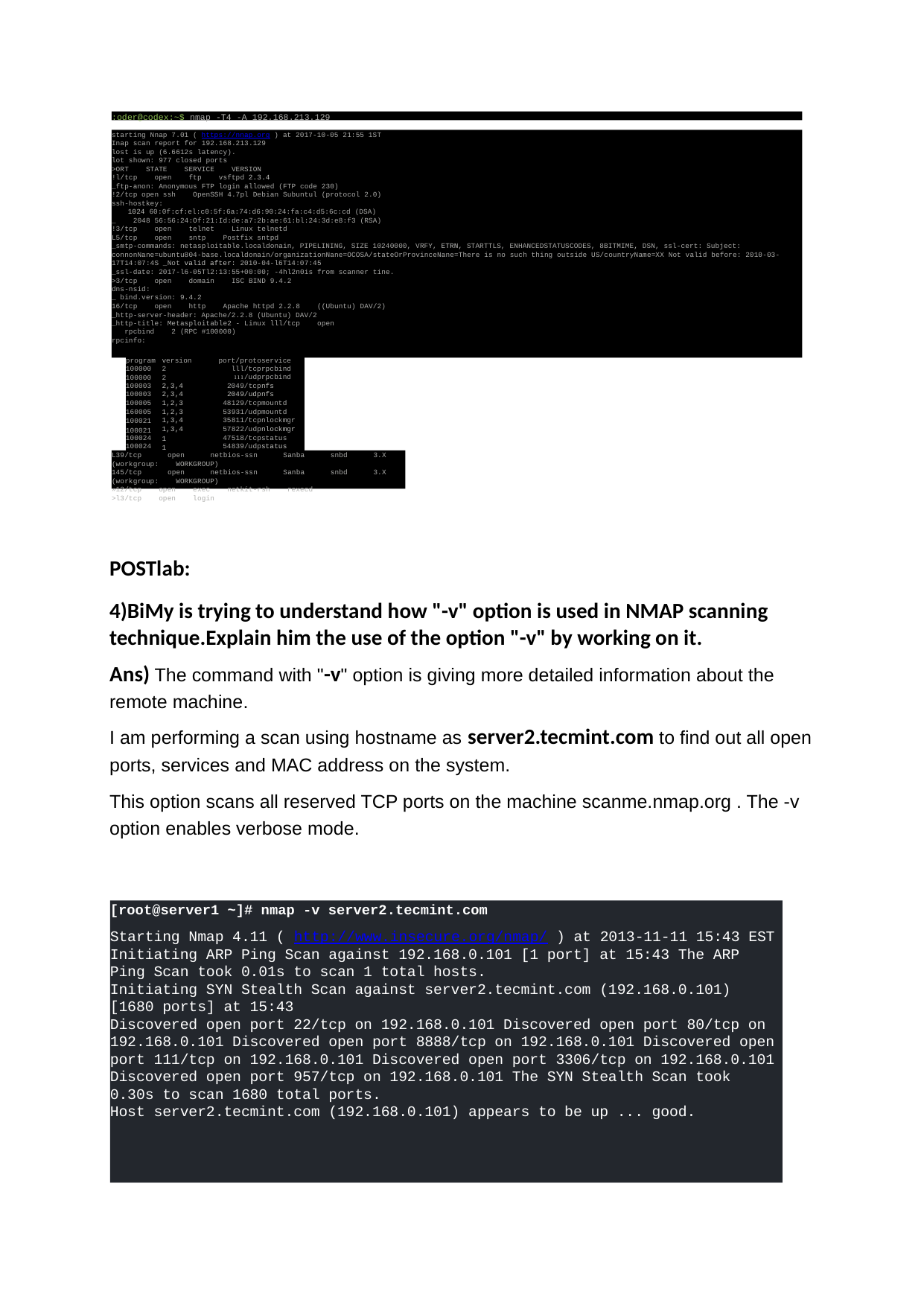

:oder@codex:~$ nmap -T4 -A 192.168.213.129
starting Nnap 7.01 ( https://nnap.org ) at 2017-10-05 21:55 1ST
Inap scan report for 192.168.213.129
lost is up (6.6612s latency).
lot shown: 977 closed ports
>ORT    STATE    SERVICE    VERSION
!l/tcp    open    ftp    vsftpd 2.3.4
_ftp-anon: Anonymous FTP login allowed (FTP code 230)
!2/tcp open ssh    OpenSSH 4.7pl Debian Subuntul (protocol 2.0)
ssh-hostkey:
1024 60:0f:cf:el:c0:5f:6a:74:d6:90:24:fa:c4:d5:6c:cd (DSA)
_    2048 56:56:24:Of:21:Id:de:a7:2b:ae:61:bl:24:3d:e8:f3 (RSA)
!3/tcp    open    telnet    Linux telnetd
L5/tcp    open    sntp    Postfix sntpd
_smtp-commands: netasploitable.localdonain, PIPELINING, SIZE 10240000, VRFY, ETRN, STARTTLS, ENHANCEDSTATUSCODES, 8BITMIME, DSN, ssl-cert: Subject: connonNane=ubuntu804-base.localdonain/organizationNane=OCOSA/stateOrProvinceNane=There is no such thing outside US/countryName=XX Not valid before: 2010-03-17T14:07:4S _Not valid after: 2010-04-l6T14:07:45
_ssl-date: 2017-l6-05Tl2:13:55+00:00; -4hl2n0is from scanner tine.
>3/tcp    open    domain    ISC BIND 9.4.2
dns-nsid:
_ bind.version: 9.4.2
16/tcp    open    http    Apache httpd 2.2.8    ((Ubuntu) DAV/2)
_http-server-header: Apache/2.2.8 (Ubuntu) DAV/2 _http-title: Metasploitable2 - Linux lll/tcp    open    rpcbind    2 (RPC #100000)
rpcinfo:
| program | version | port/proto | service |
| --- | --- | --- | --- |
| 100000 | 2 | lll/tcp | rpcbind |
| 100000 | 2 | 111/udp | rpcbind |
| 100003 | 2,3,4 | 2049/tcp | nfs |
| 100003 | 2,3,4 | 2049/udp | nfs |
| 100005 | 1,2,3 | 48129/tcp | mountd |
| 160005 | 1,2,3 | 53931/udp | mountd |
| 100021 | 1,3,4 | 35811/tcp | nlockmgr |
| 100021 | 1,3,4 | 57822/udp | nlockmgr |
| 100024 | 1 | 47518/tcp | status |
| 100024 | 1 | 54839/udp | status |
L39/tcp    open    netbios-ssn    Sanba    snbd    3.X    (workgroup:    WORKGROUP)
145/tcp    open    netbios-ssn    Sanba    snbd    3.X    (workgroup:    WORKGROUP)
»12/tcp    open    exec    netkit-rsh    rexecd
>l3/tcp    open    login
POSTlab:
4)BiMy is trying to understand how "-v" option is used in NMAP scanning technique.Explain him the use of the option "-v" by working on it.
Ans) The command with "-v" option is giving more detailed information about the remote machine.
I am performing a scan using hostname as server2.tecmint.com to find out all open ports, services and MAC address on the system.
This option scans all reserved TCP ports on the machine scanme.nmap.org . The -v option enables verbose mode.
[root@server1 ~]# nmap -v server2.tecmint.com
Starting Nmap 4.11 ( http://www.insecure.org/nmap/ ) at 2013-11-11 15:43 EST
Initiating ARP Ping Scan against 192.168.0.101 [1 port] at 15:43 The ARP Ping Scan took 0.01s to scan 1 total hosts.
Initiating SYN Stealth Scan against server2.tecmint.com (192.168.0.101) [1680 ports] at 15:43
Discovered open port 22/tcp on 192.168.0.101 Discovered open port 80/tcp on 192.168.0.101 Discovered open port 8888/tcp on 192.168.0.101 Discovered open port 111/tcp on 192.168.0.101 Discovered open port 3306/tcp on 192.168.0.101 Discovered open port 957/tcp on 192.168.0.101 The SYN Stealth Scan took 0.30s to scan 1680 total ports.
Host server2.tecmint.com (192.168.0.101) appears to be up ... good.